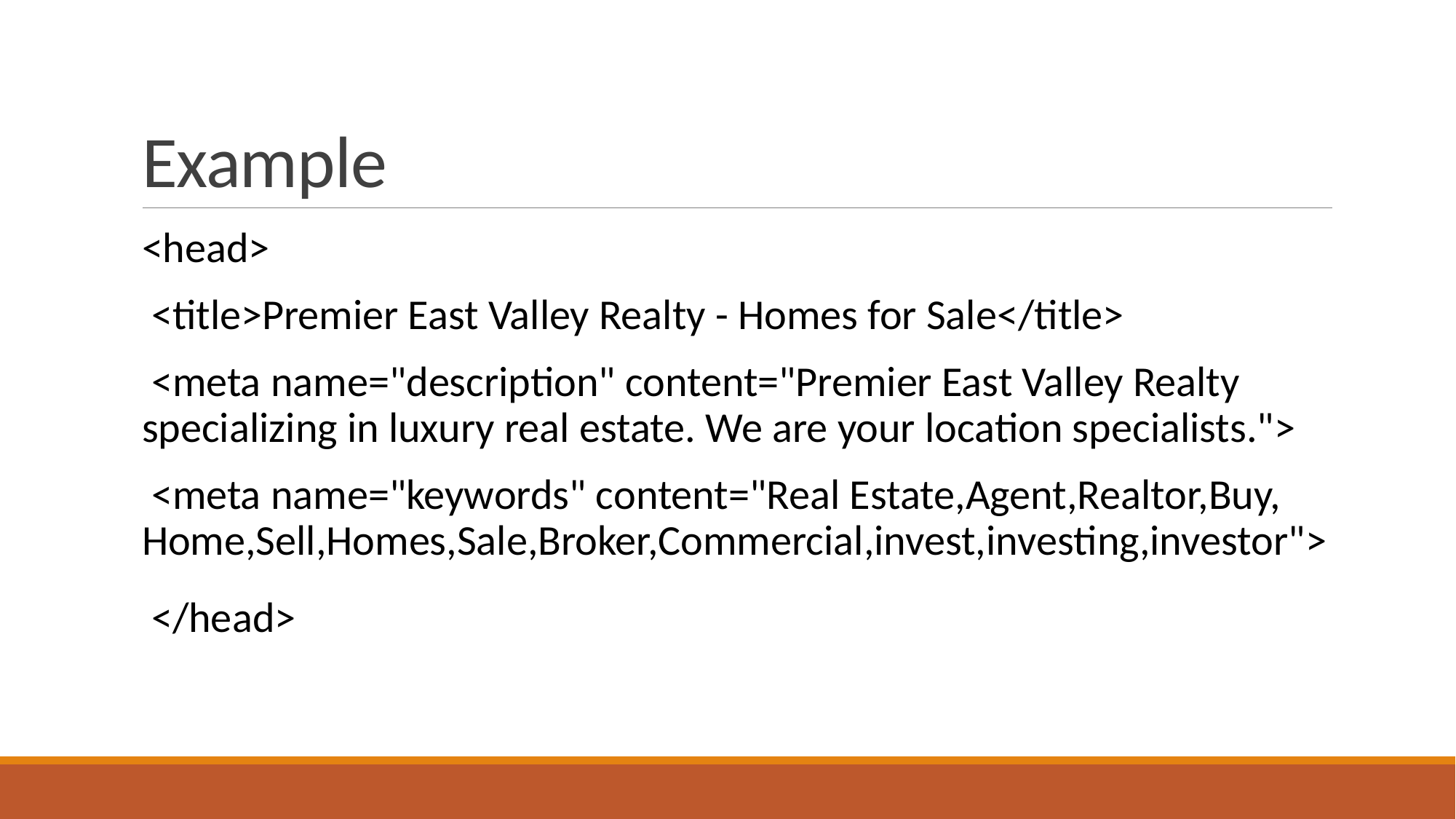

# Example
<head>
 <title>Premier East Valley Realty - Homes for Sale</title>
 <meta name="description" content="Premier East Valley Realty specializing in luxury real estate. We are your location specialists.">
 <meta name="keywords" content="Real Estate,Agent,Realtor,Buy, Home,Sell,Homes,Sale,Broker,Commercial,invest,investing,investor">
 </head>